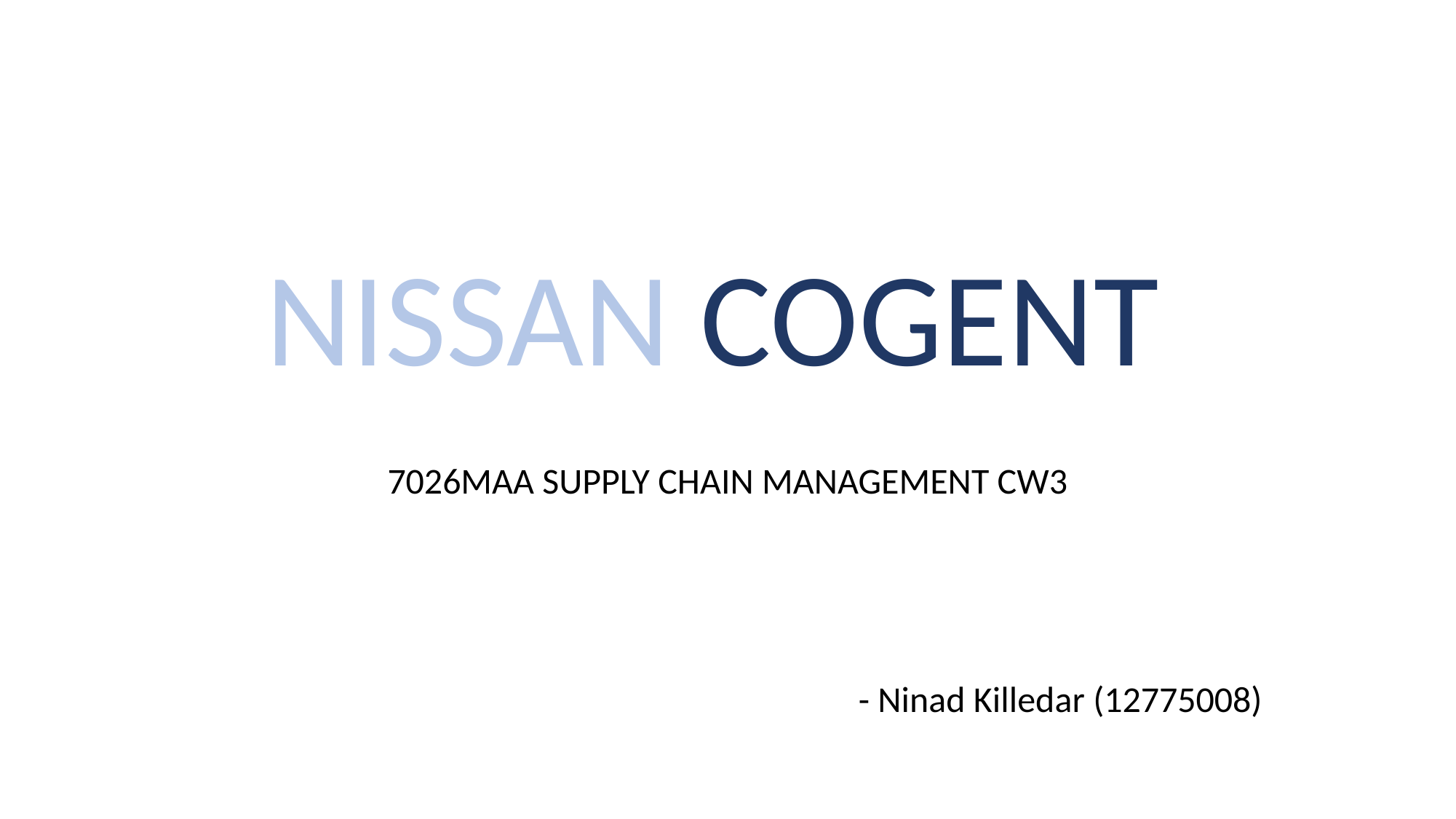

# NISSAN COGENT
7026MAA SUPPLY CHAIN MANAGEMENT CW3

- Ninad Killedar (12775008)